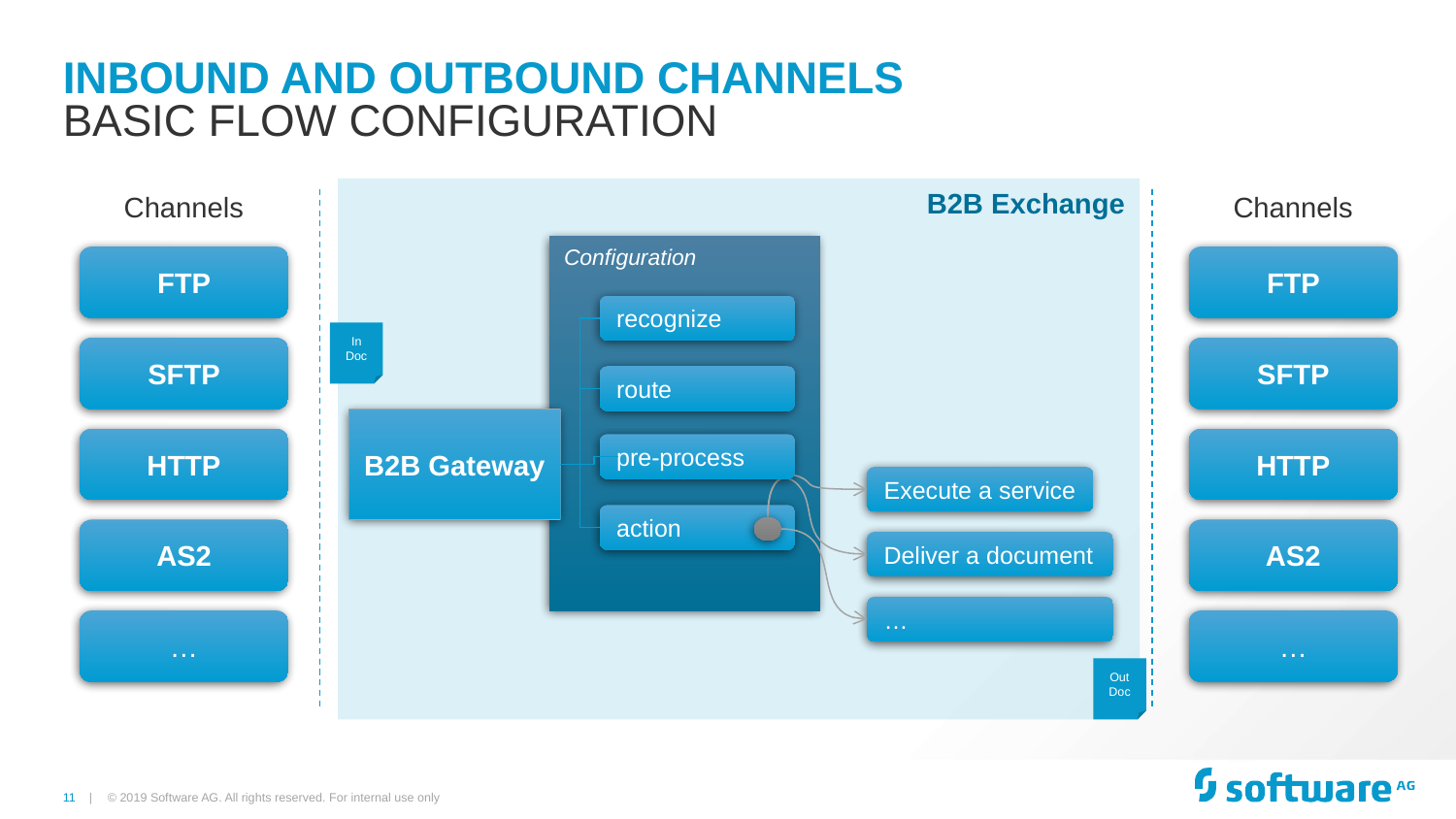

# Inbound and Outbound Channels
Basic Flow Configuration
B2B Exchange
Channels
Channels
Configuration
FTP
FTP
recognize
In Doc
SFTP
SFTP
route
B2B Gateway
HTTP
HTTP
pre-process
Execute a service
action

AS2
AS2
Deliver a document
…
…
…
OutDoc
© 2019 Software AG. All rights reserved. For internal use only